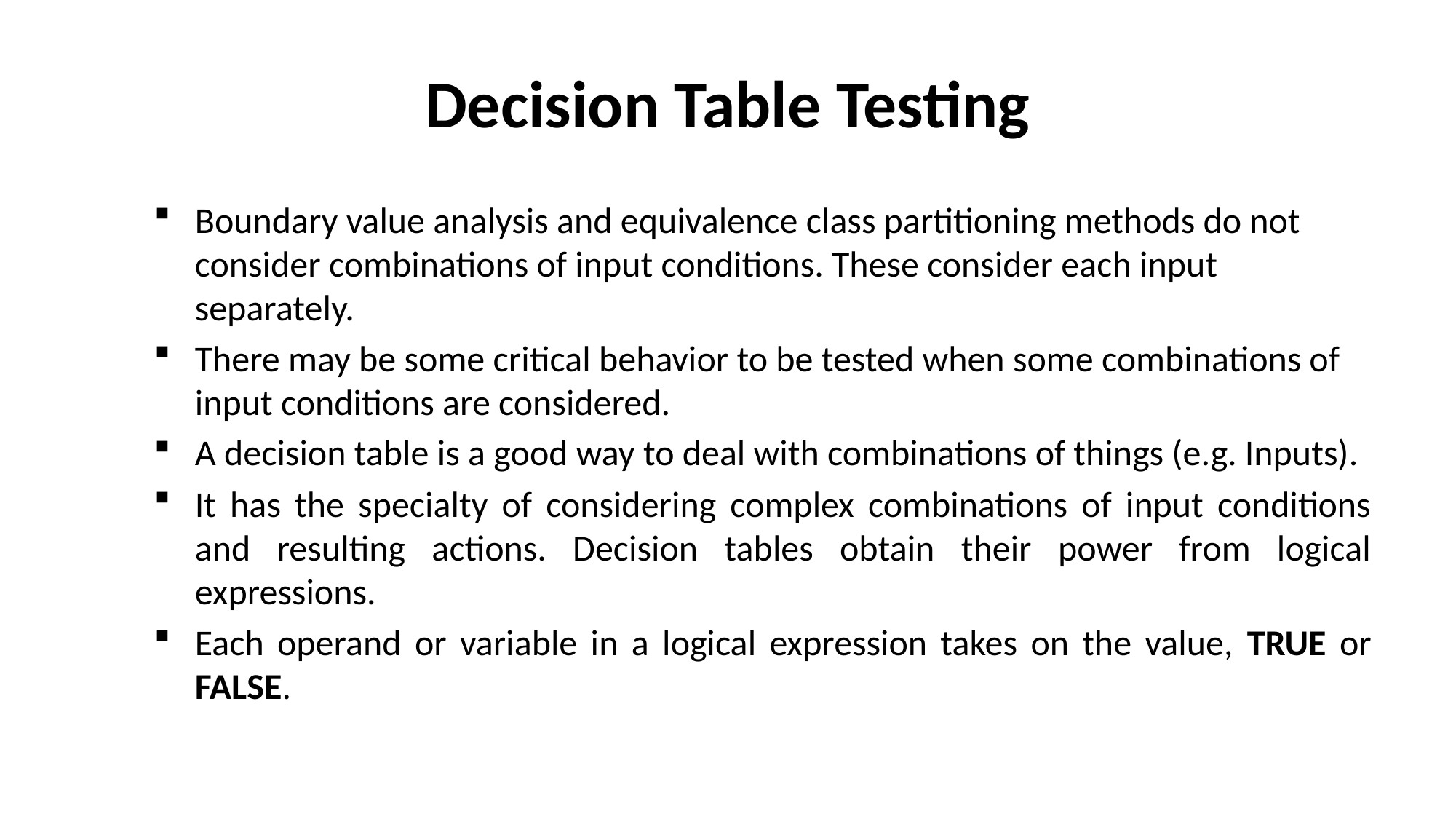

# Decision Table Testing
Boundary value analysis and equivalence class partitioning methods do not consider combinations of input conditions. These consider each input separately.
There may be some critical behavior to be tested when some combinations of input conditions are considered.
A decision table is a good way to deal with combinations of things (e.g. Inputs).
It has the specialty of considering complex combinations of input conditions and resulting actions. Decision tables obtain their power from logical expressions.
Each operand or variable in a logical expression takes on the value, TRUE or FALSE.